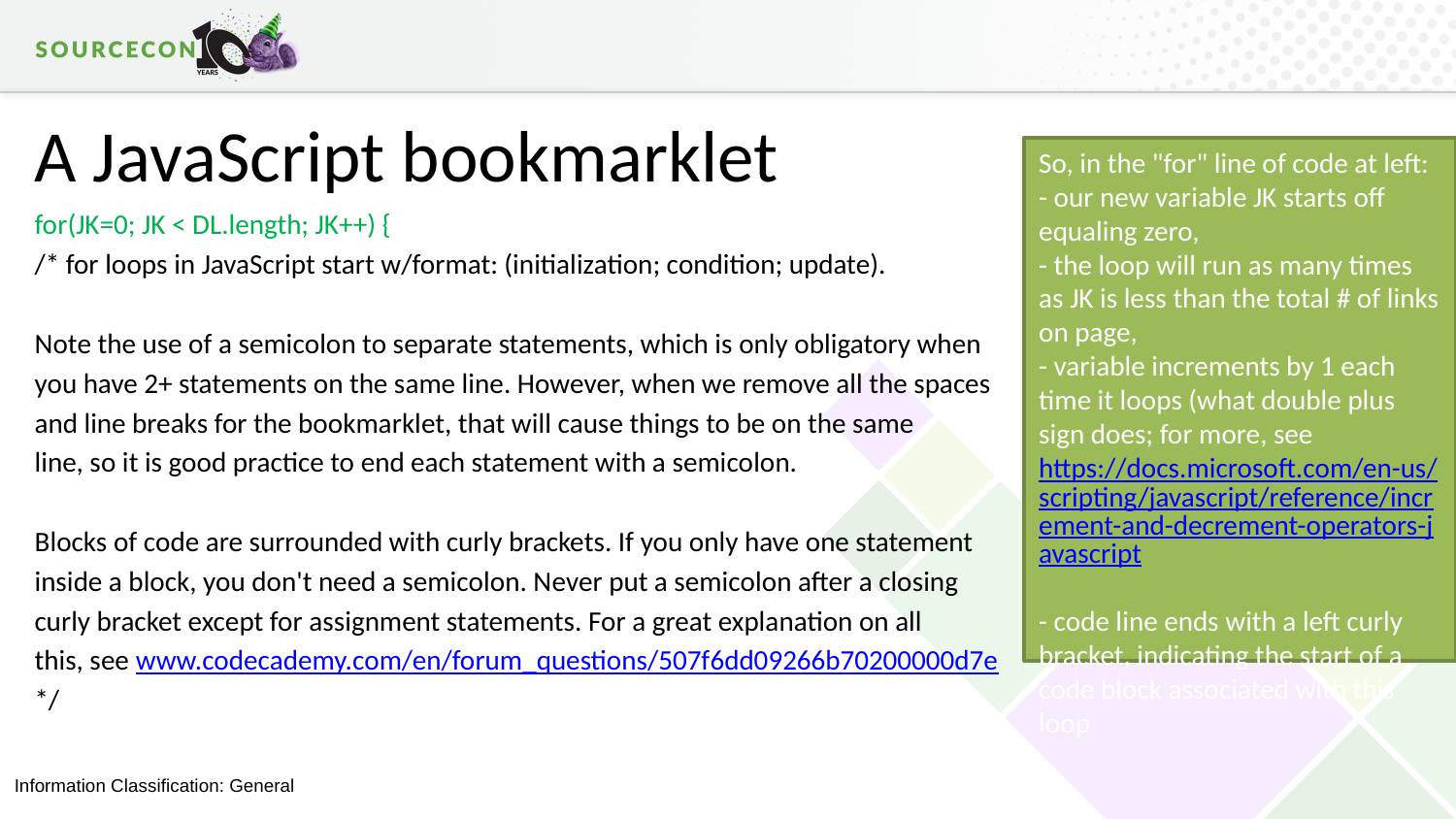

# A JavaScript bookmarklet
So, in the "for" line of code at left:
- our new variable JK starts off equaling zero,
- the loop will run as many times as JK is less than the total # of links on page,
- variable increments by 1 each time it loops (what double plus sign does; for more, see https://docs.microsoft.com/en-us/scripting/javascript/reference/increment-and-decrement-operators-javascript
- code line ends with a left curly bracket, indicating the start of a code block associated with this loop
for(JK=0; JK < DL.length; JK++) {
/* for loops in JavaScript start w/format: (initialization; condition; update).

Note the use of a semicolon to separate statements, which is only obligatory when
you have 2+ statements on the same line. However, when we remove all the spaces
and line breaks for the bookmarklet, that will cause things to be on the same
line, so it is good practice to end each statement with a semicolon.

Blocks of code are surrounded with curly brackets. If you only have one statement
inside a block, you don't need a semicolon. Never put a semicolon after a closing
curly bracket except for assignment statements. For a great explanation on all
this, see www.codecademy.com/en/forum_questions/507f6dd09266b70200000d7e
*/